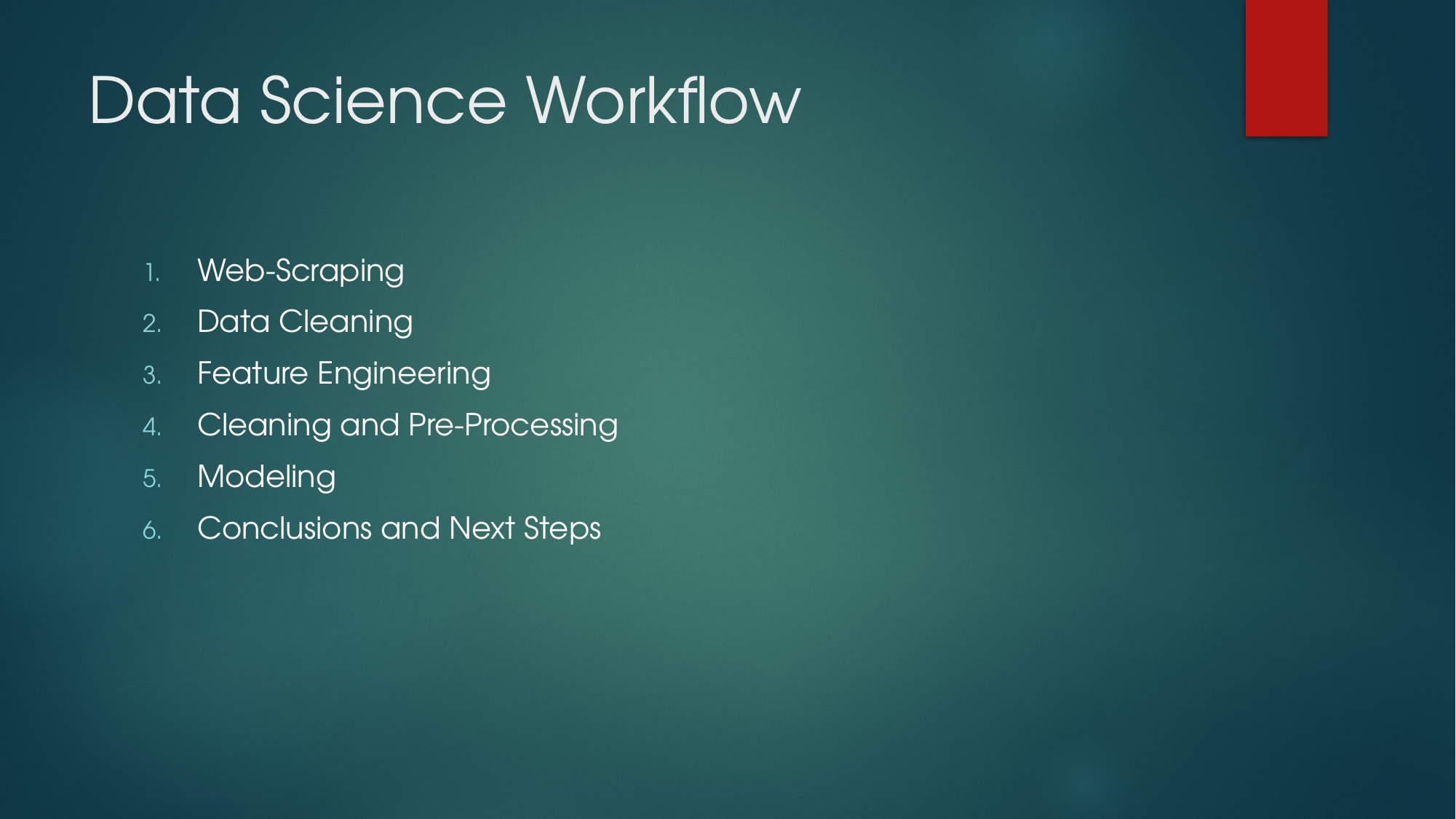

# Data Science Workflow
Web-Scraping
Data Cleaning
Feature Engineering
Cleaning and Pre-Processing
Modeling
Conclusions and Next Steps